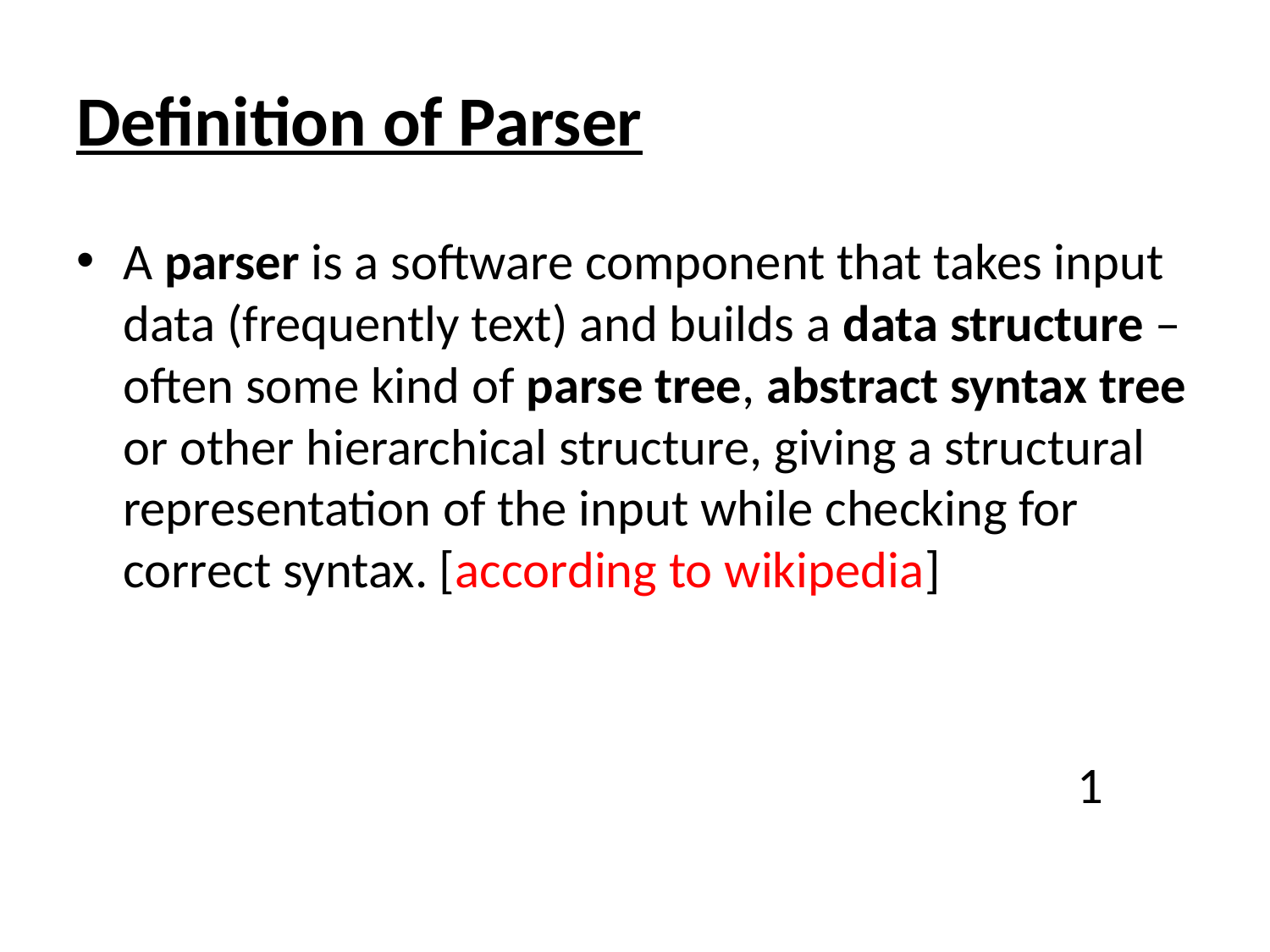

# Definition of Parser
A parser is a software component that takes input data (frequently text) and builds a data structure – often some kind of parse tree, abstract syntax tree or other hierarchical structure, giving a structural representation of the input while checking for correct syntax. [according to wikipedia]

                                                                                      1